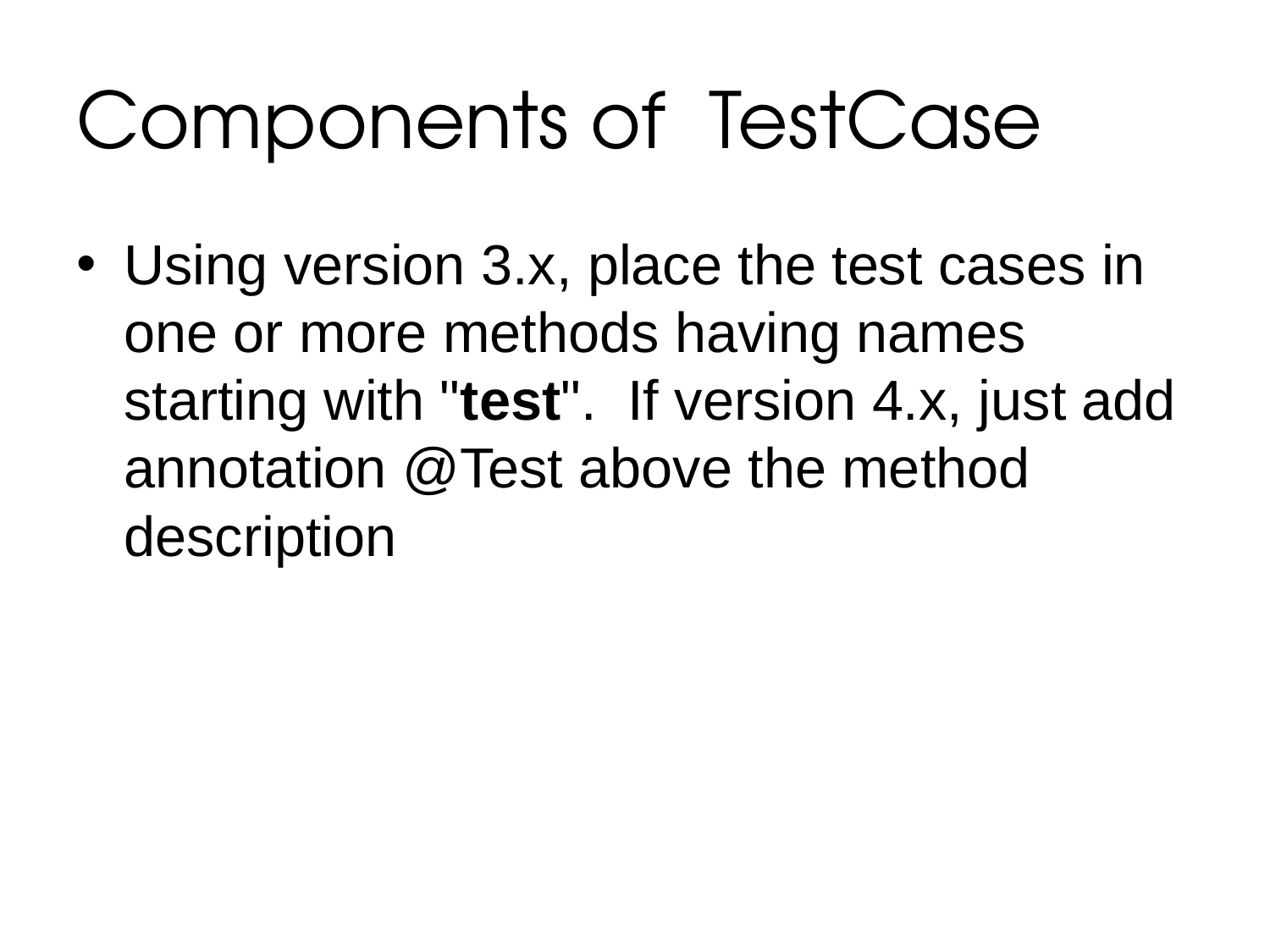

# Components of  TestCase
Using version 3.x, place the test cases in one or more methods having names starting with "test".  If version 4.x, just add annotation @Test above the method description